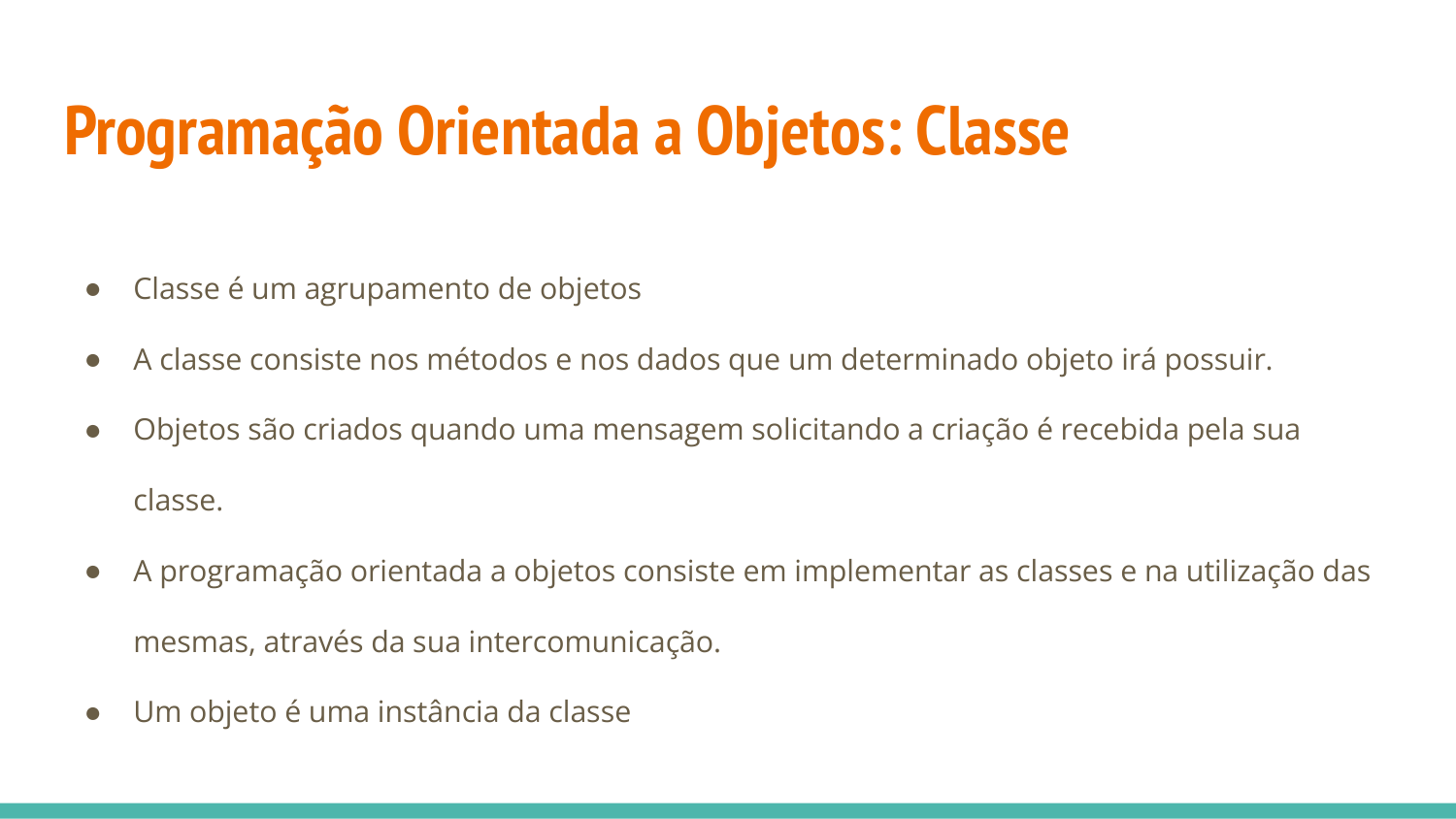

# Programação Orientada a Objetos: Classe
Classe é um agrupamento de objetos
A classe consiste nos métodos e nos dados que um determinado objeto irá possuir.
Objetos são criados quando uma mensagem solicitando a criação é recebida pela sua classe.
A programação orientada a objetos consiste em implementar as classes e na utilização das mesmas, através da sua intercomunicação.
Um objeto é uma instância da classe